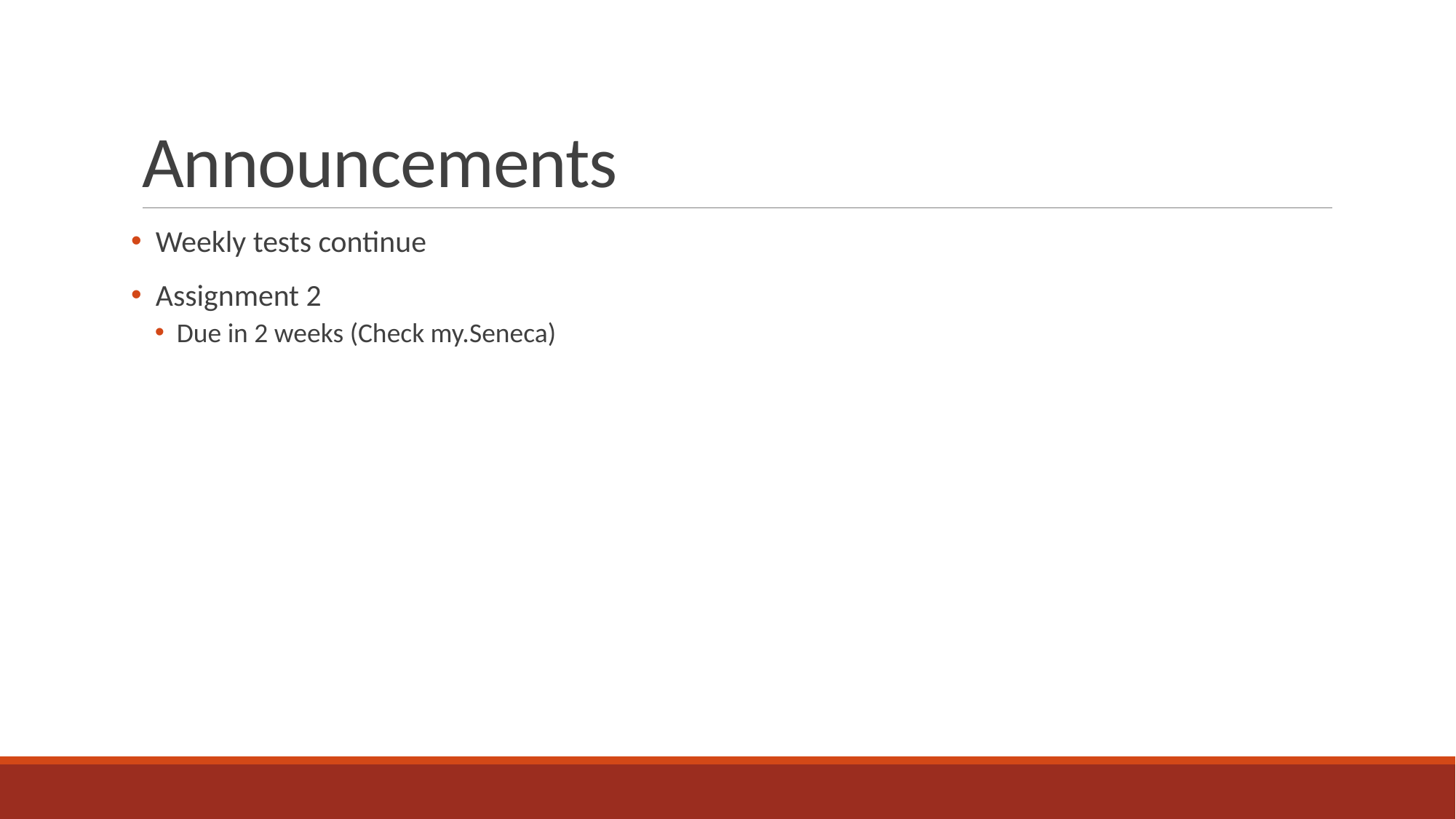

# Announcements
  Weekly tests continue
  Assignment 2
Due in 2 weeks (Check my.Seneca)